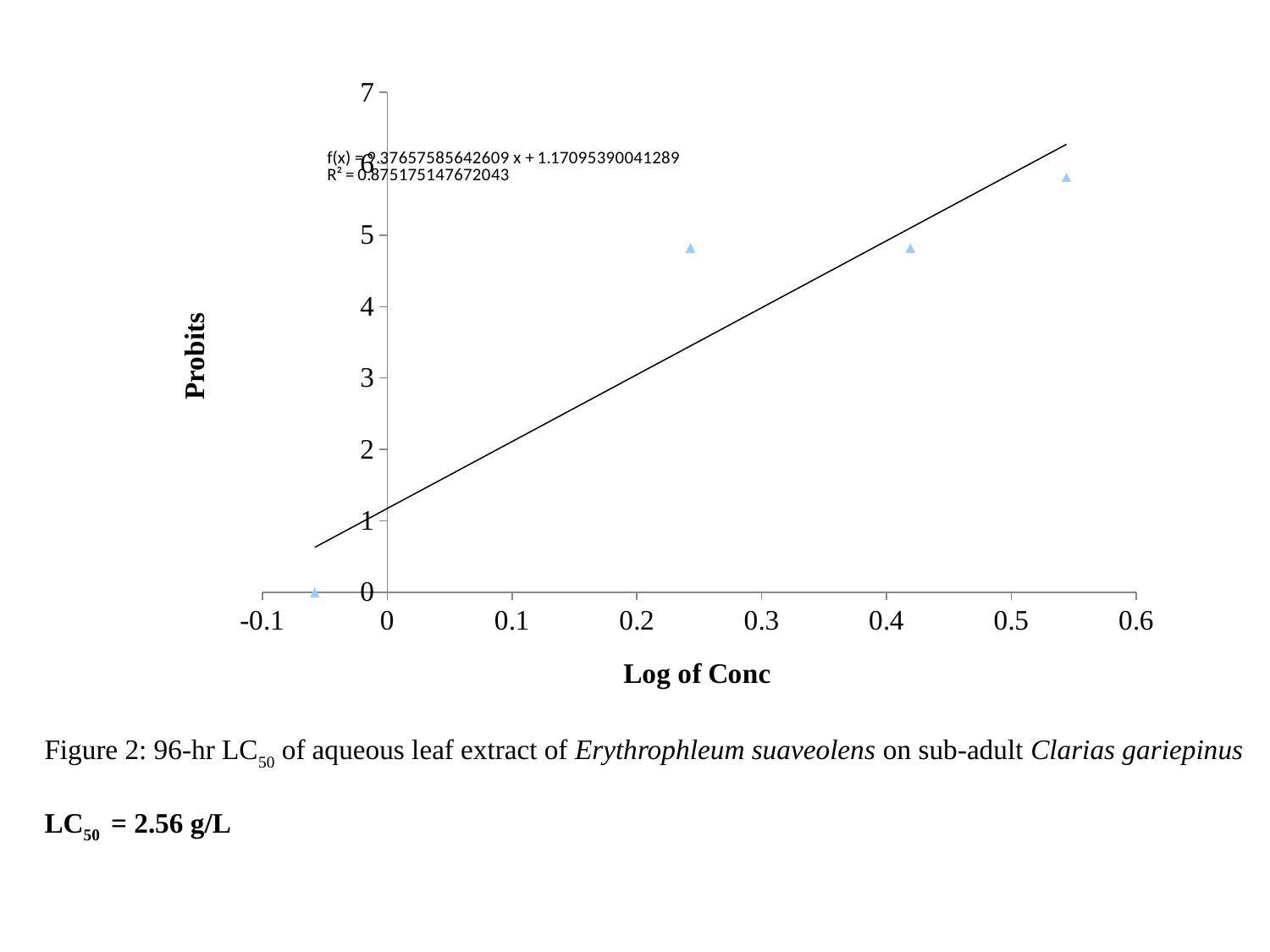

### Chart

| Category |  |  |  |
|---|---|---|---|
Figure 2: 96-hr LC50 of aqueous leaf extract of Erythrophleum suaveolens on sub-adult Clarias gariepinus

LC50  = 2.56 g/L